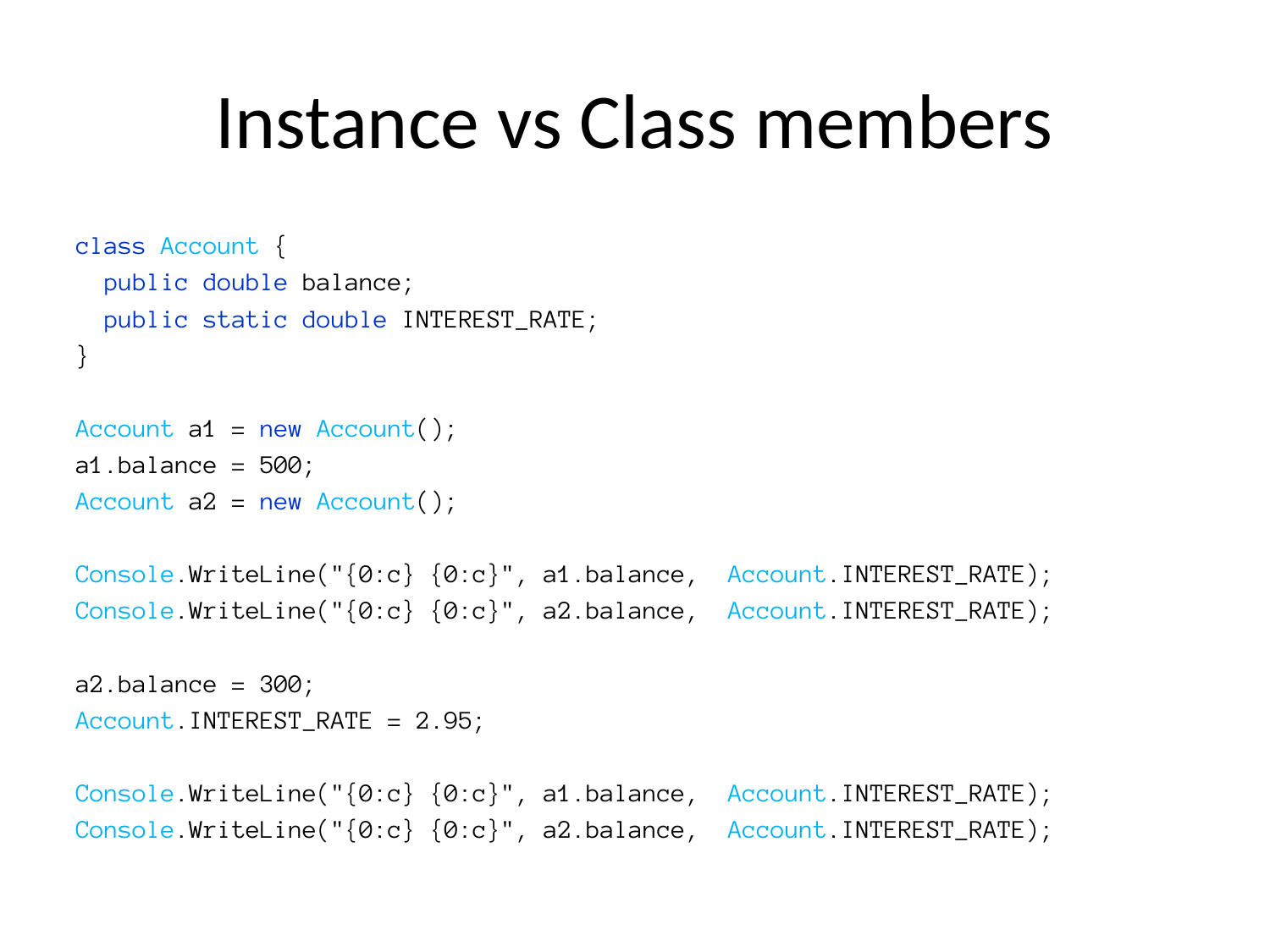

# Instance vs Class members
class Account {
  public double balance;
  public static double INTEREST_RATE;
}

Account a1 = new Account();
a1.balance = 500;
Account a2 = new Account();

Console.WriteLine("{0:c} {0:c}", a1.balance,  Account.INTEREST_RATE);
Console.WriteLine("{0:c} {0:c}", a2.balance,  Account.INTEREST_RATE);

a2.balance = 300;
Account.INTEREST_RATE = 2.95;

Console.WriteLine("{0:c} {0:c}", a1.balance,  Account.INTEREST_RATE);
Console.WriteLine("{0:c} {0:c}", a2.balance,  Account.INTEREST_RATE);